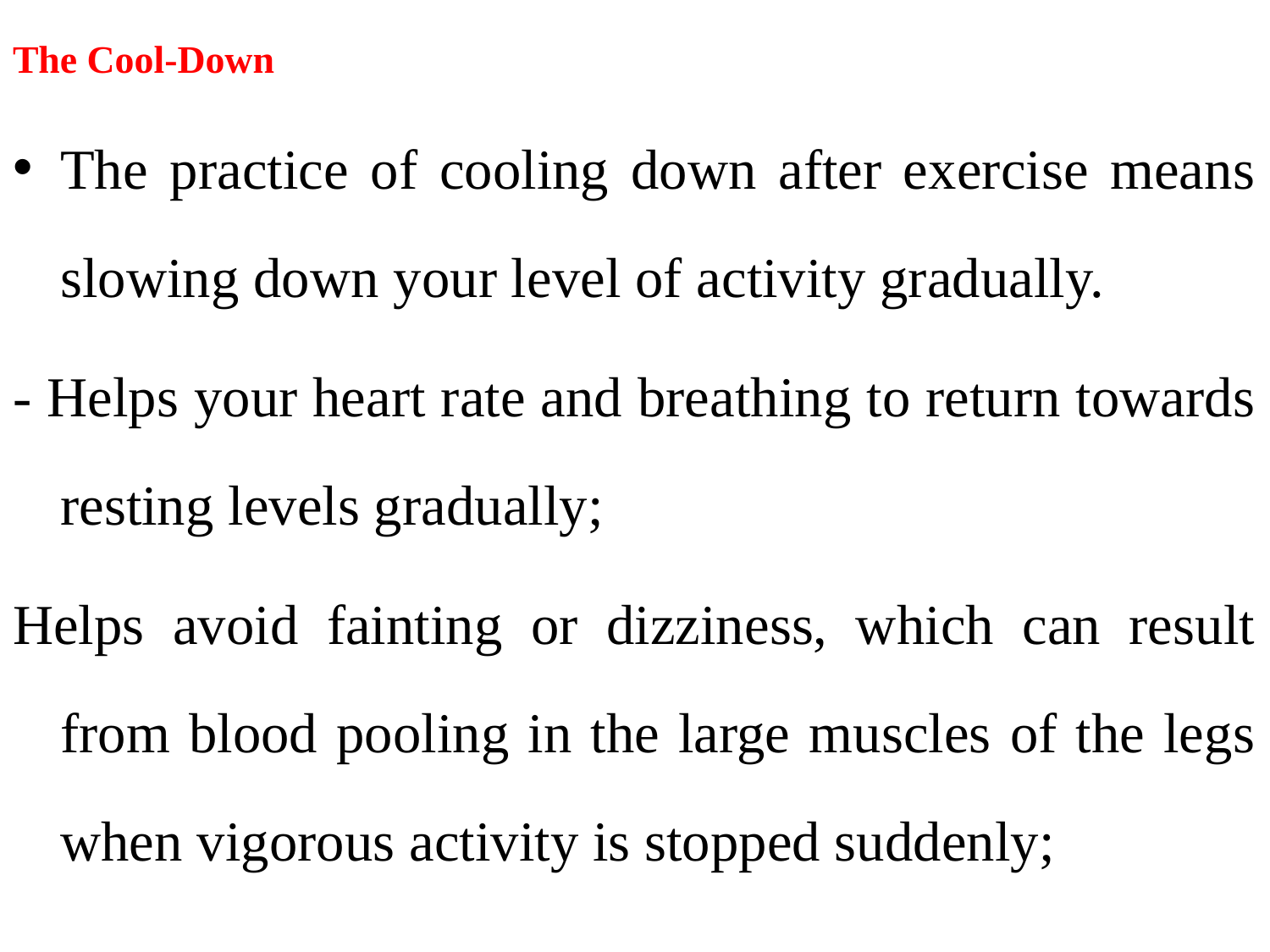

The Cool-Down
The practice of cooling down after exercise means slowing down your level of activity gradually.
- Helps your heart rate and breathing to return towards resting levels gradually;
Helps avoid fainting or dizziness, which can result from blood pooling in the large muscles of the legs when vigorous activity is stopped suddenly;